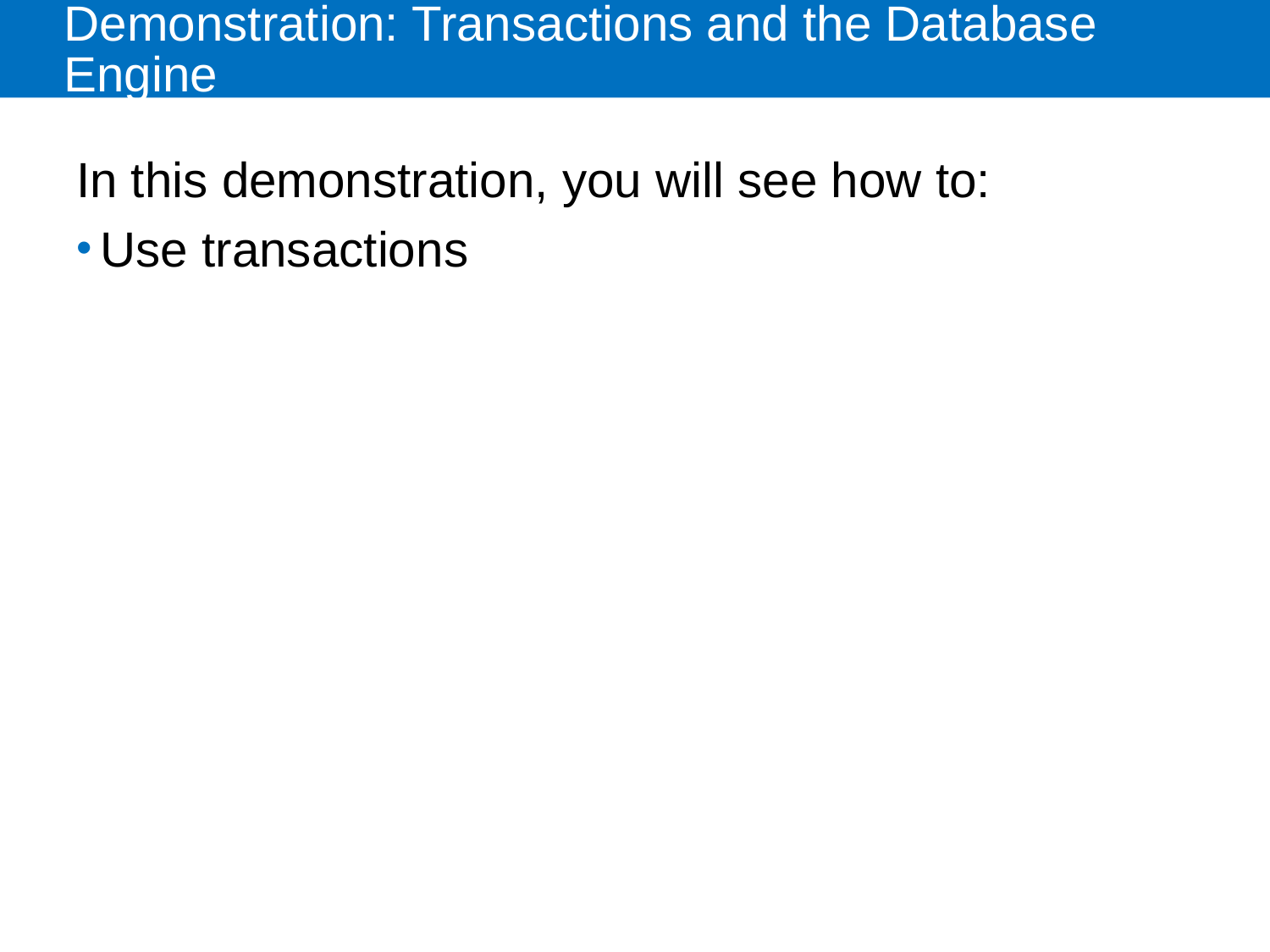

# Demonstration: Transactions and the Database Engine
In this demonstration, you will see how to:
Use transactions